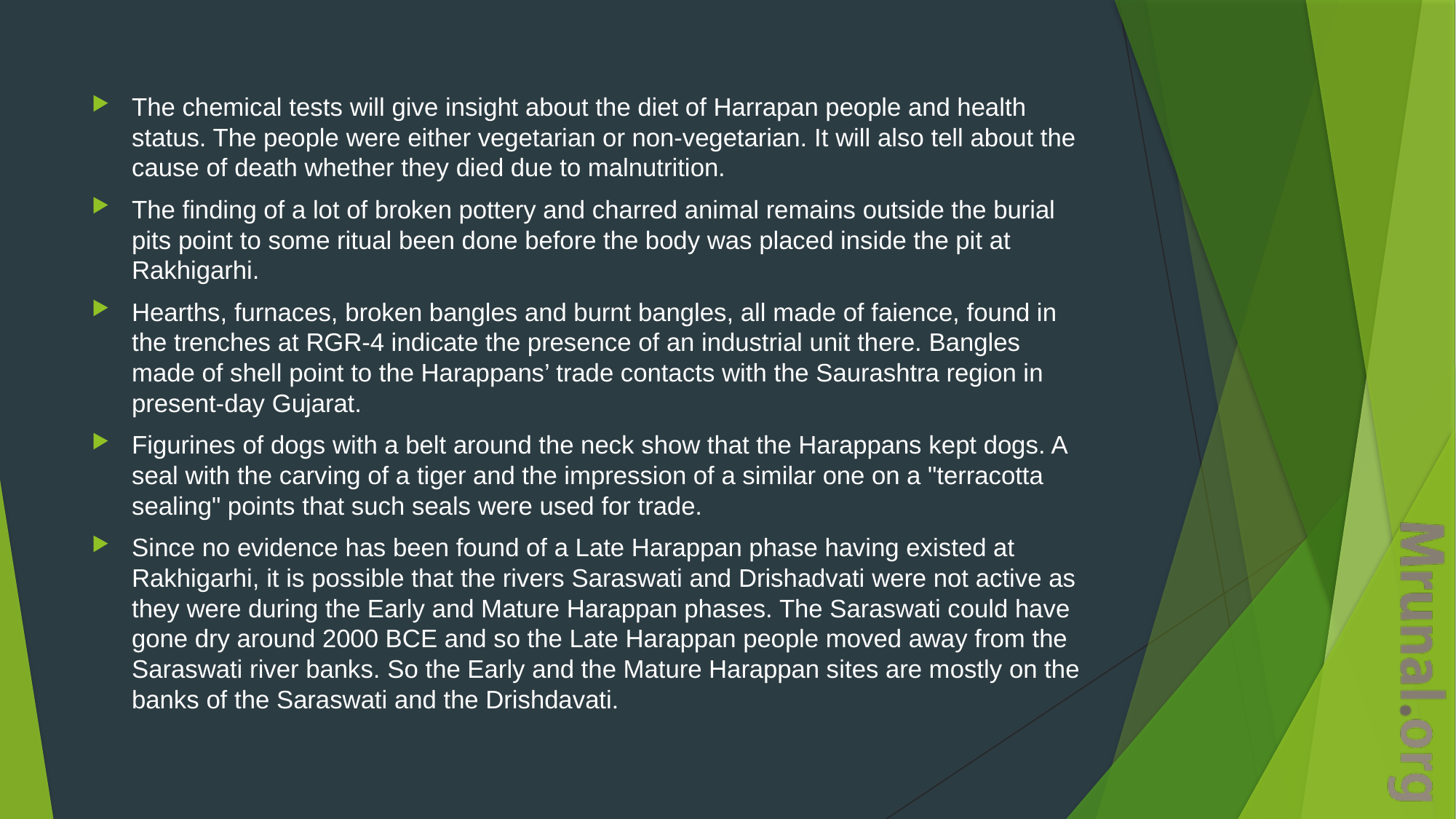

The chemical tests will give insight about the diet of Harrapan people and health status. The people were either vegetarian or non-vegetarian. It will also tell about the cause of death whether they died due to malnutrition.
The finding of a lot of broken pottery and charred animal remains outside the burial pits point to some ritual been done before the body was placed inside the pit at Rakhigarhi.
Hearths, furnaces, broken bangles and burnt bangles, all made of faience, found in the trenches at RGR-4 indicate the presence of an industrial unit there. Bangles made of shell point to the Harappans’ trade contacts with the Saurashtra region in present-day Gujarat.
Figurines of dogs with a belt around the neck show that the Harappans kept dogs. A seal with the carving of a tiger and the impression of a similar one on a "terracotta sealing" points that such seals were used for trade.
Since no evidence has been found of a Late Harappan phase having existed at Rakhigarhi, it is possible that the rivers Saraswati and Drishadvati were not active as they were during the Early and Mature Harappan phases. The Saraswati could have gone dry around 2000 BCE and so the Late Harappan people moved away from the Saraswati river banks. So the Early and the Mature Harappan sites are mostly on the banks of the Saraswati and the Drishdavati.